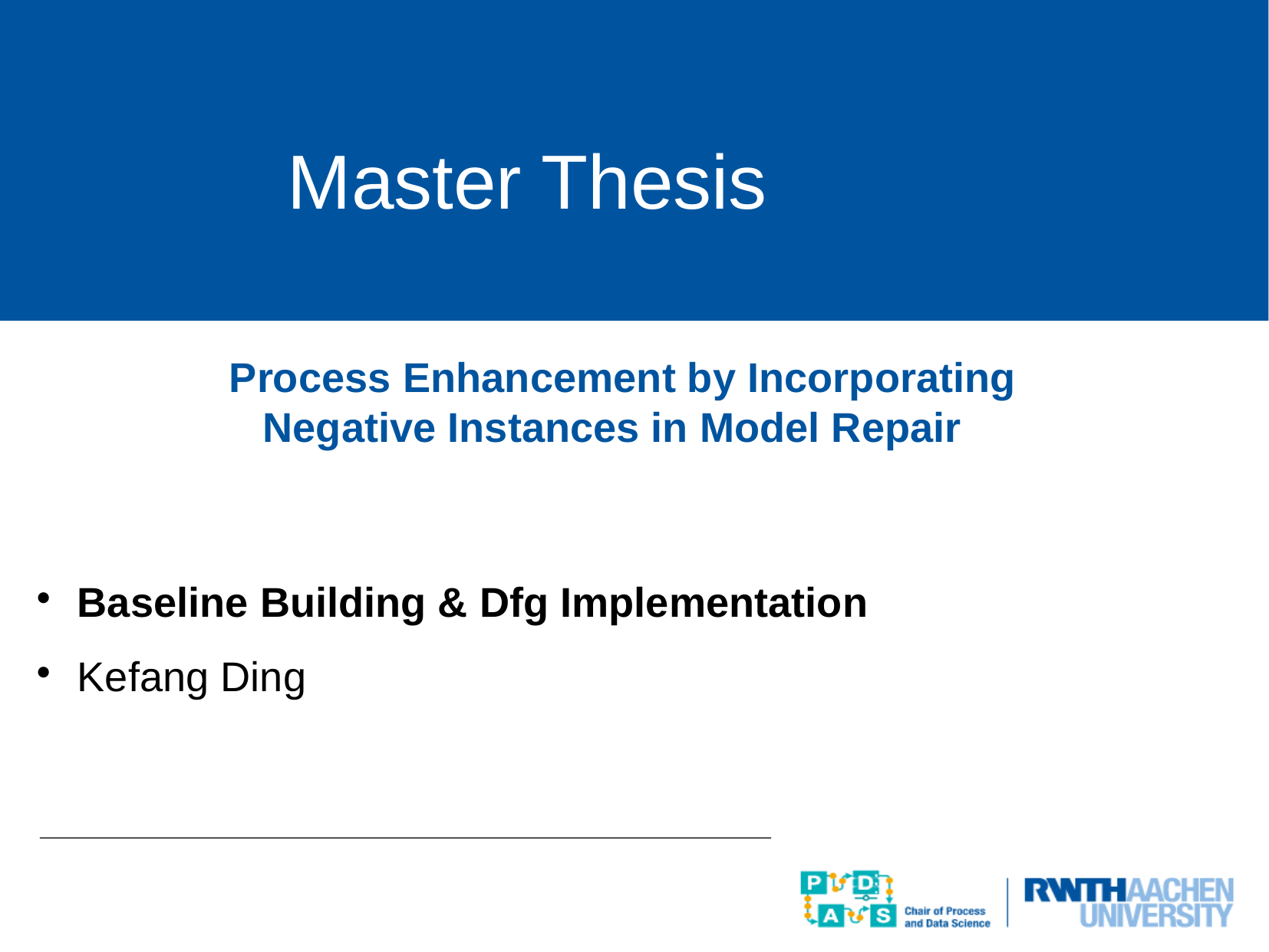

Master Thesis
Process Enhancement by Incorporating
Negative Instances in Model Repair
Baseline Building & Dfg Implementation
Kefang Ding